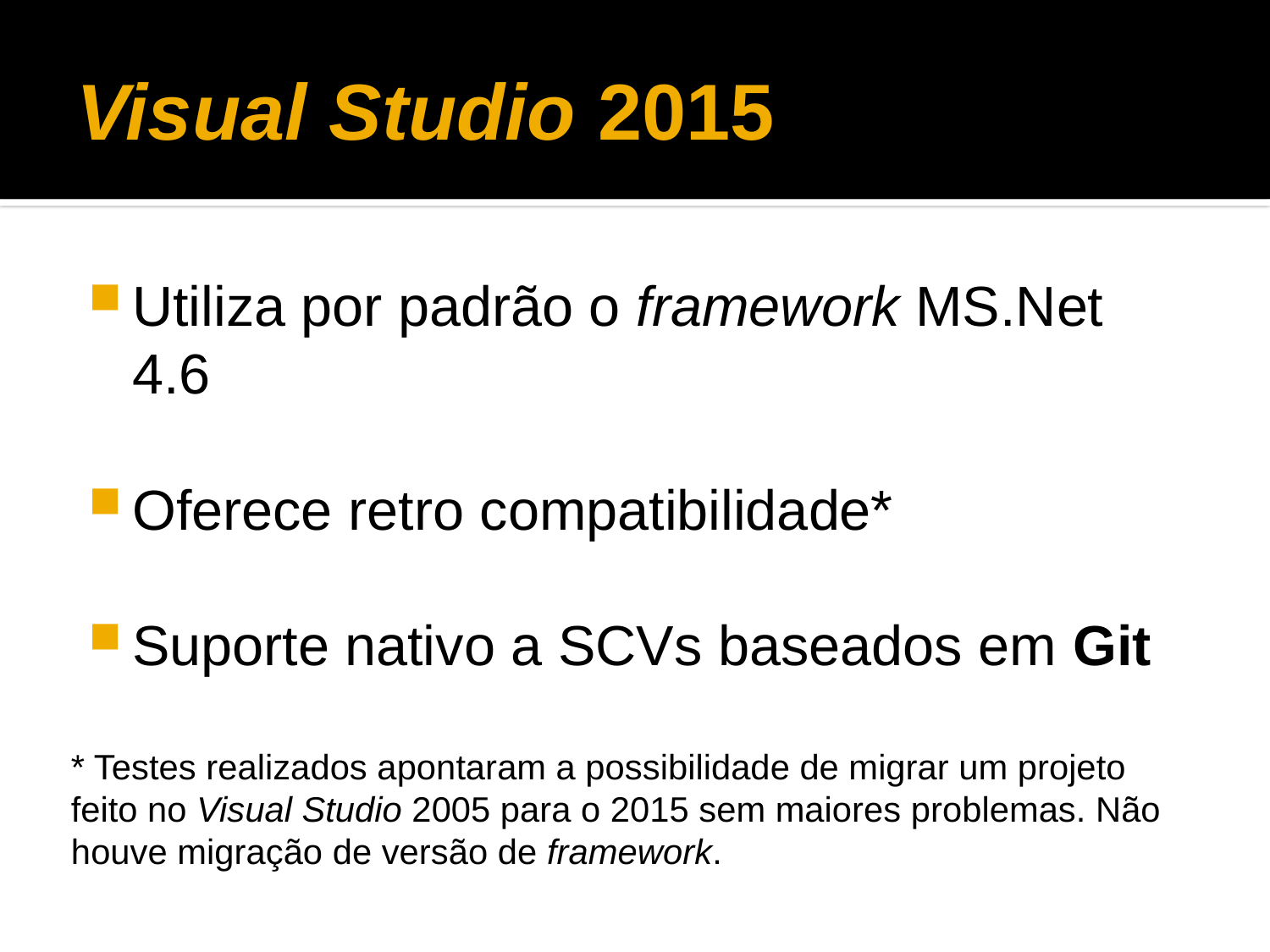

# Visual Studio 2015
Utiliza por padrão o framework MS.Net 4.6

Oferece retro compatibilidade*

Suporte nativo a SCVs baseados em Git

* Testes realizados apontaram a possibilidade de migrar um projeto feito no Visual Studio 2005 para o 2015 sem maiores problemas. Não houve migração de versão de framework.